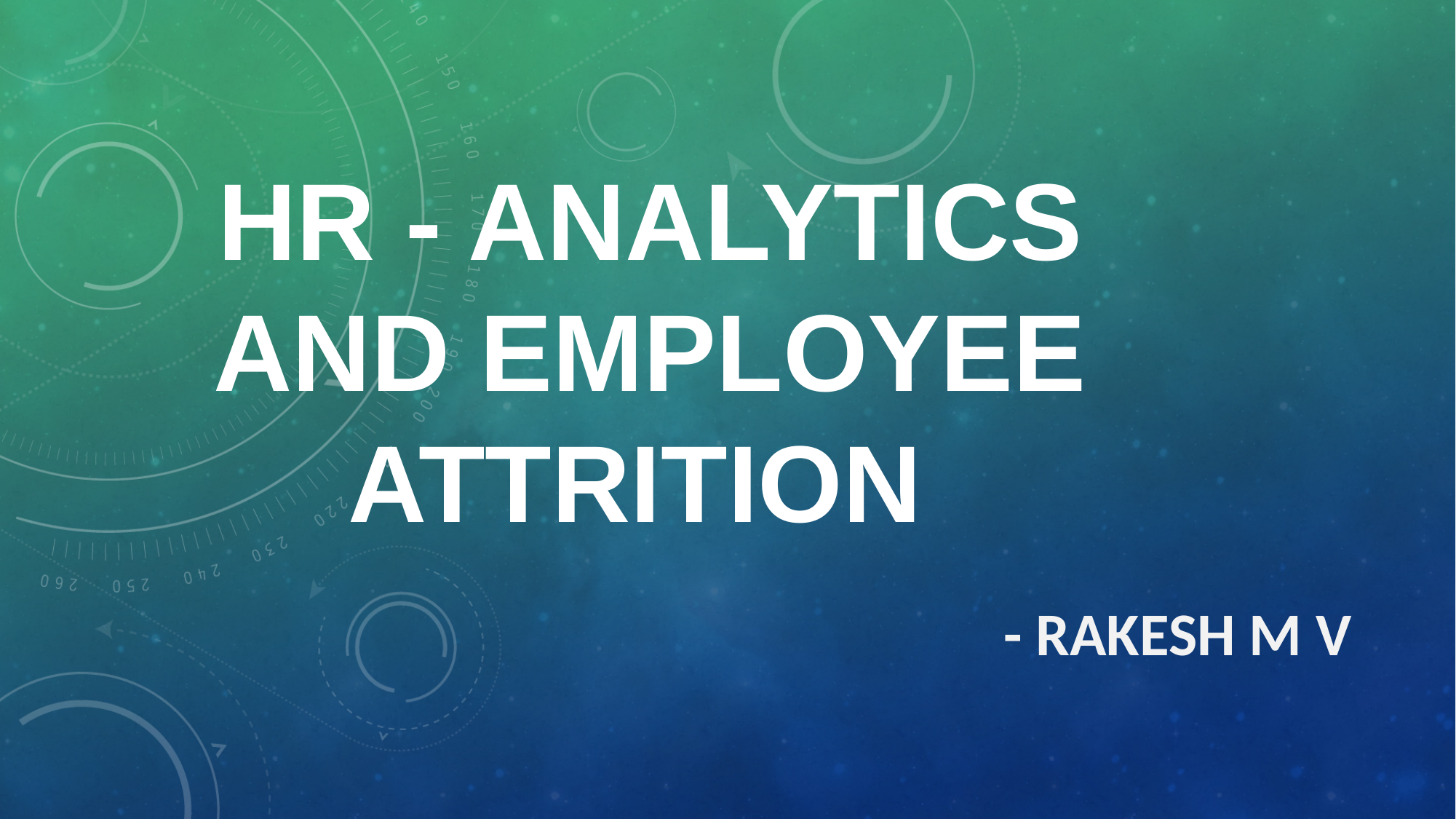

# HR - analytics and employee attrition
   - Rakesh m v